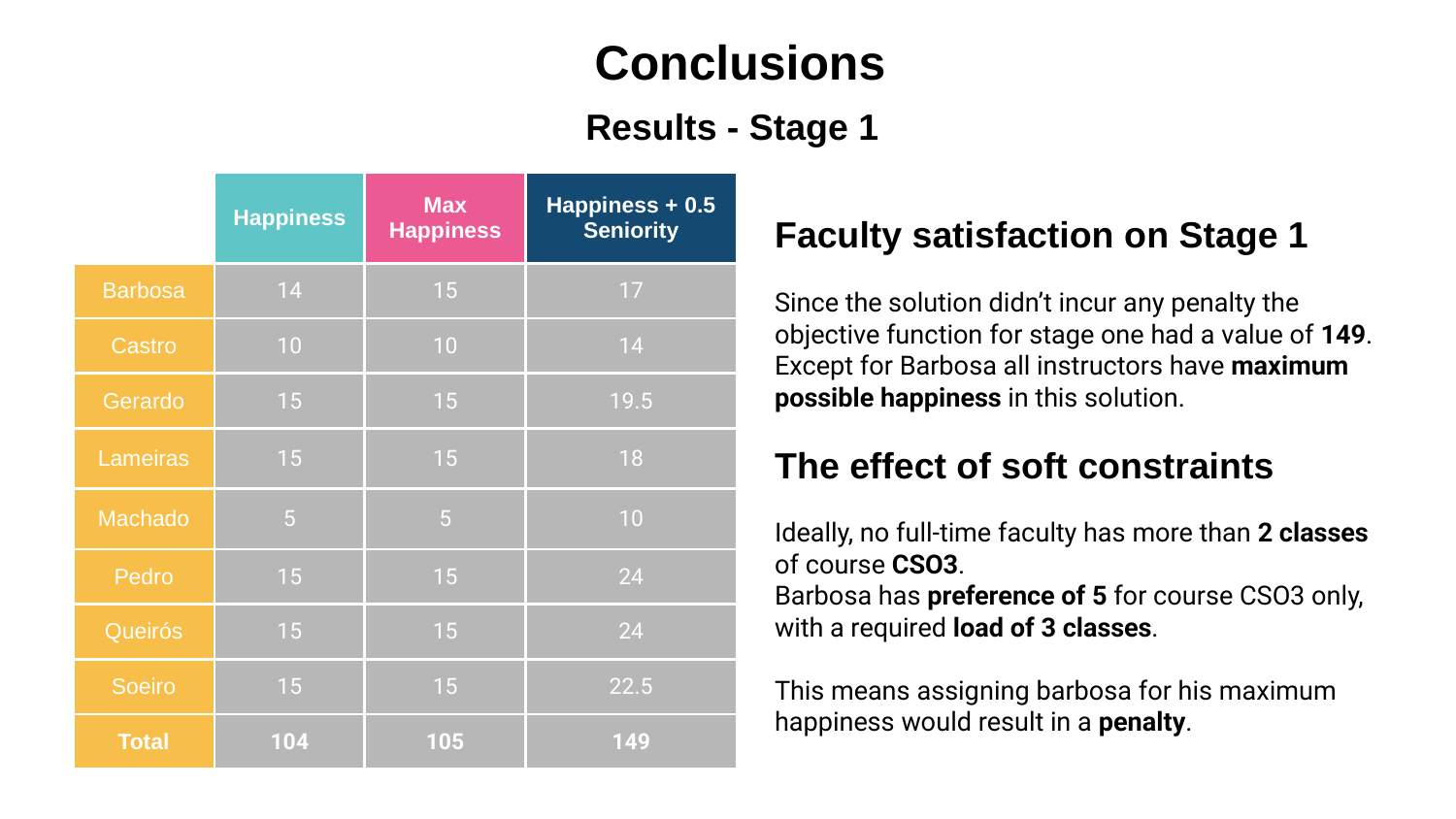

# Conclusions
Results - Stage 1
|  | Happiness | Max Happiness | Happiness + 0.5 Seniority |
| --- | --- | --- | --- |
| Barbosa | 14 | 15 | 17 |
| Castro | 10 | 10 | 14 |
| Gerardo | 15 | 15 | 19.5 |
| Lameiras | 15 | 15 | 18 |
| Machado | 5 | 5 | 10 |
| Pedro | 15 | 15 | 24 |
| Queirós | 15 | 15 | 24 |
| Soeiro | 15 | 15 | 22.5 |
| Total | 104 | 105 | 149 |
Faculty satisfaction on Stage 1
Since the solution didn’t incur any penalty the objective function for stage one had a value of 149. Except for Barbosa all instructors have maximum possible happiness in this solution.
The effect of soft constraints
Ideally, no full-time faculty has more than 2 classes of course CSO3.
Barbosa has preference of 5 for course CSO3 only, with a required load of 3 classes.

This means assigning barbosa for his maximum happiness would result in a penalty.